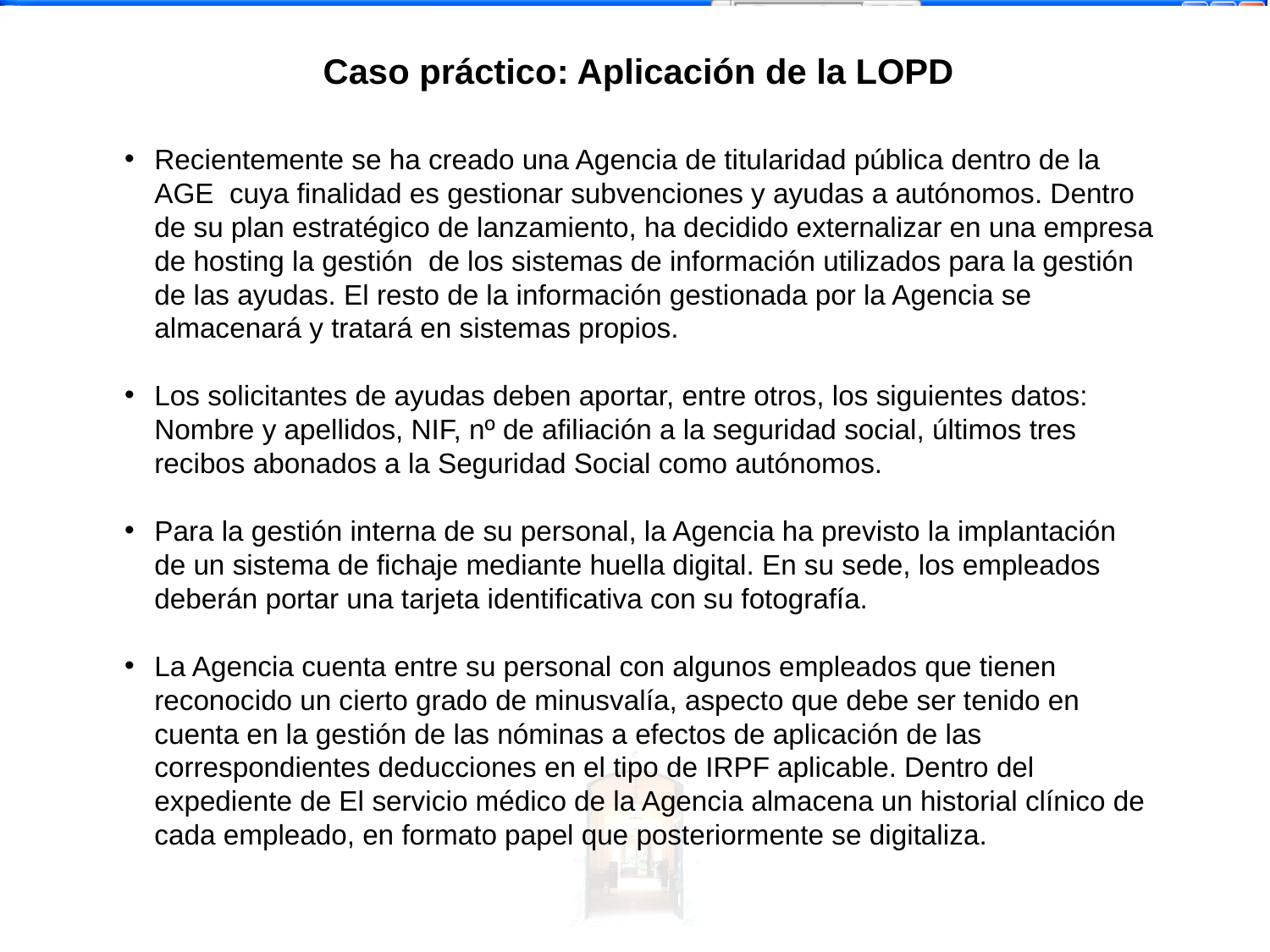

Caso práctico: Aplicación de la LOPD

Recientemente se ha creado una Agencia de titularidad pública dentro de la AGE  cuya finalidad es gestionar subvenciones y ayudas a autónomos. Dentro de su plan estratégico de lanzamiento, ha decidido externalizar en una empresa de hosting la gestión  de los sistemas de información utilizados para la gestión de las ayudas. El resto de la información gestionada por la Agencia se almacenará y tratará en sistemas propios.

Los solicitantes de ayudas deben aportar, entre otros, los siguientes datos: Nombre y apellidos, NIF, nº de afiliación a la seguridad social, últimos tres recibos abonados a la Seguridad Social como autónomos.

Para la gestión interna de su personal, la Agencia ha previsto la implantación de un sistema de fichaje mediante huella digital. En su sede, los empleados deberán portar una tarjeta identificativa con su fotografía.

La Agencia cuenta entre su personal con algunos empleados que tienen reconocido un cierto grado de minusvalía, aspecto que debe ser tenido en cuenta en la gestión de las nóminas a efectos de aplicación de las correspondientes deducciones en el tipo de IRPF aplicable. Dentro del expediente de El servicio médico de la Agencia almacena un historial clínico de cada empleado, en formato papel que posteriormente se digitaliza.

   -2-